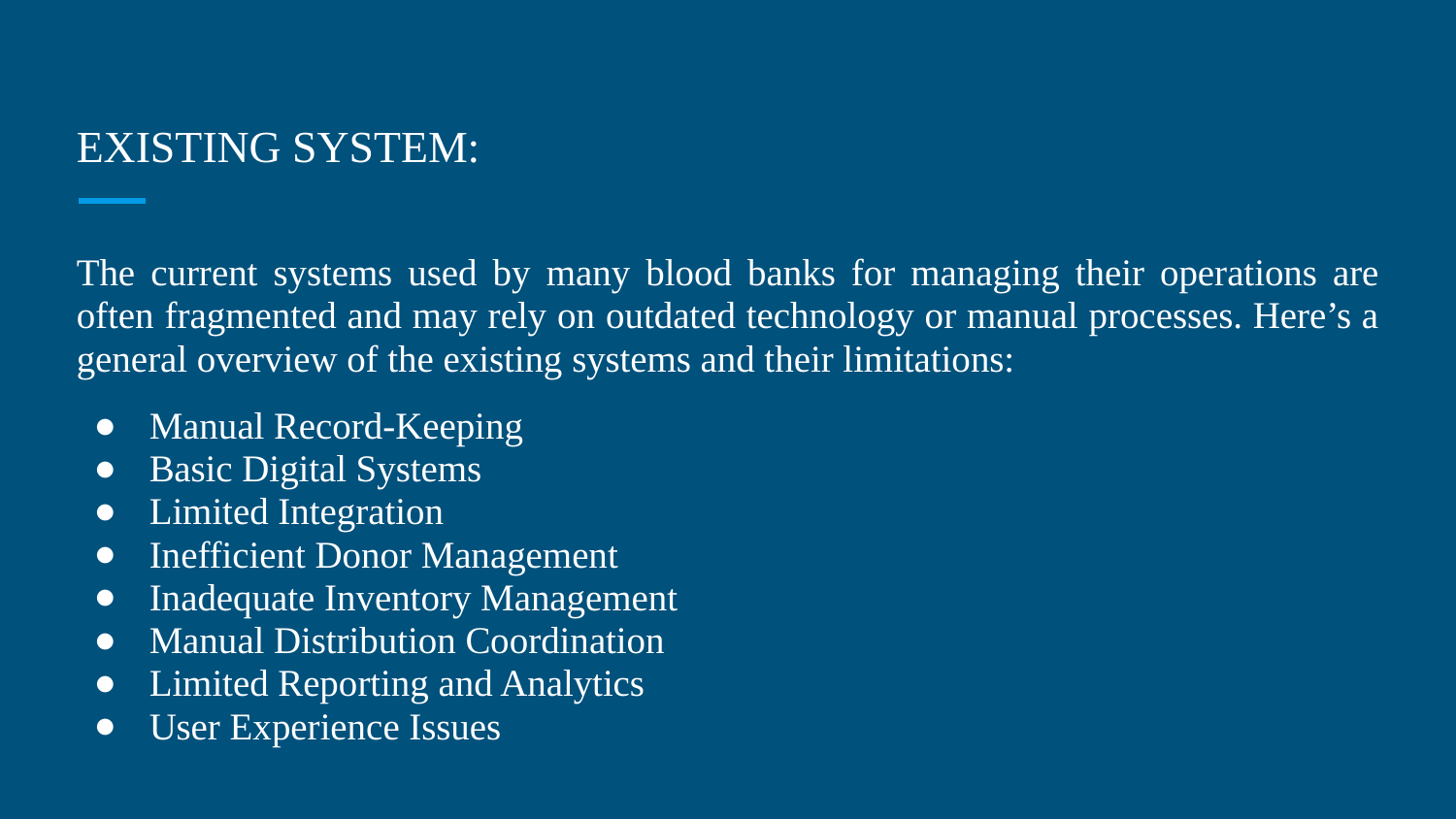

# EXISTING SYSTEM:
The current systems used by many blood banks for managing their operations are often fragmented and may rely on outdated technology or manual processes. Here’s a general overview of the existing systems and their limitations:
Manual Record-Keeping
Basic Digital Systems
Limited Integration
Inefficient Donor Management
Inadequate Inventory Management
Manual Distribution Coordination
Limited Reporting and Analytics
User Experience Issues